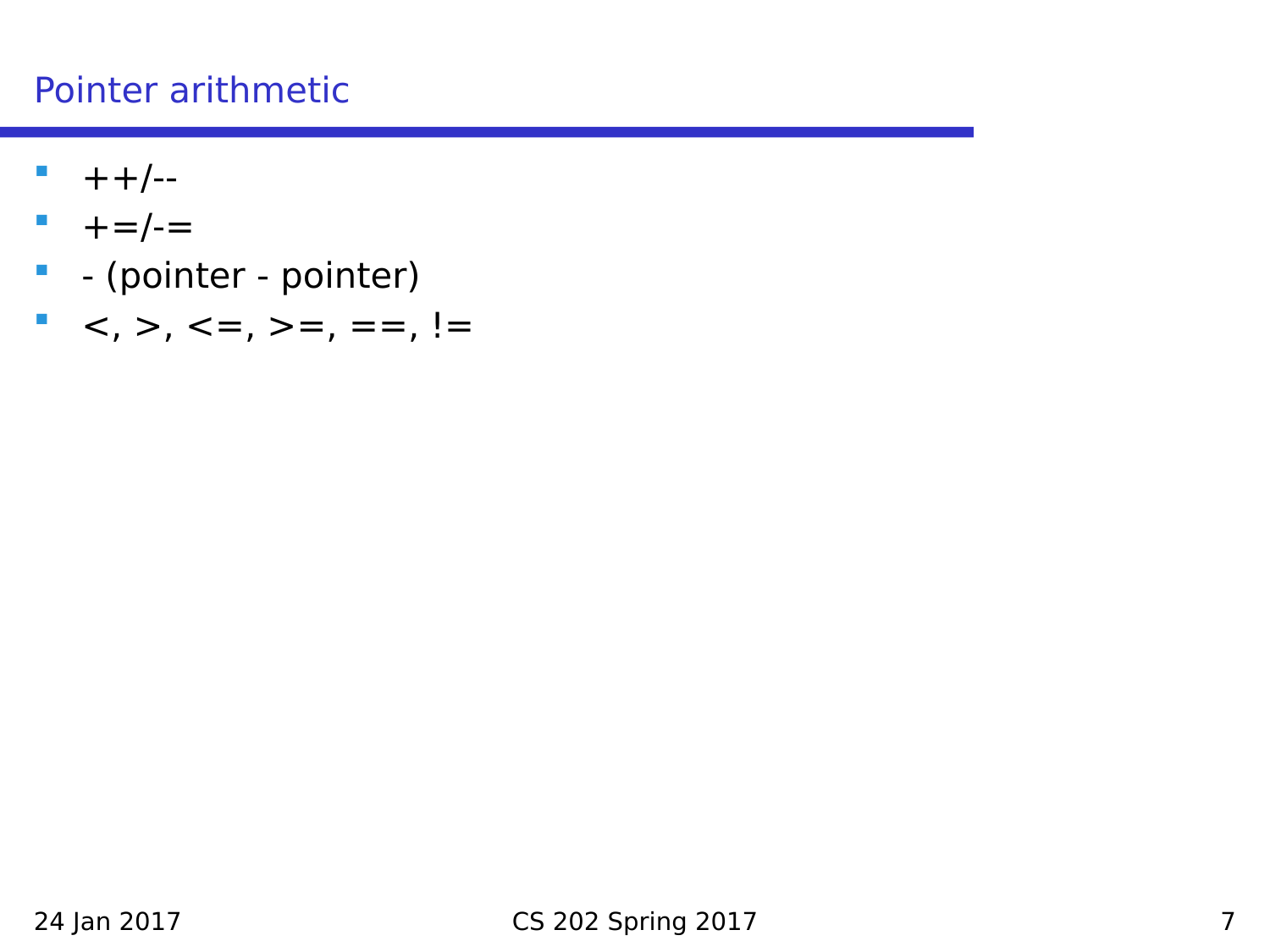

# Pointer arithmetic
++/--
+=/-=
- (pointer - pointer)
<, >, <=, >=, ==, !=

24 Jan 2017
CS 202 Spring 2017
7